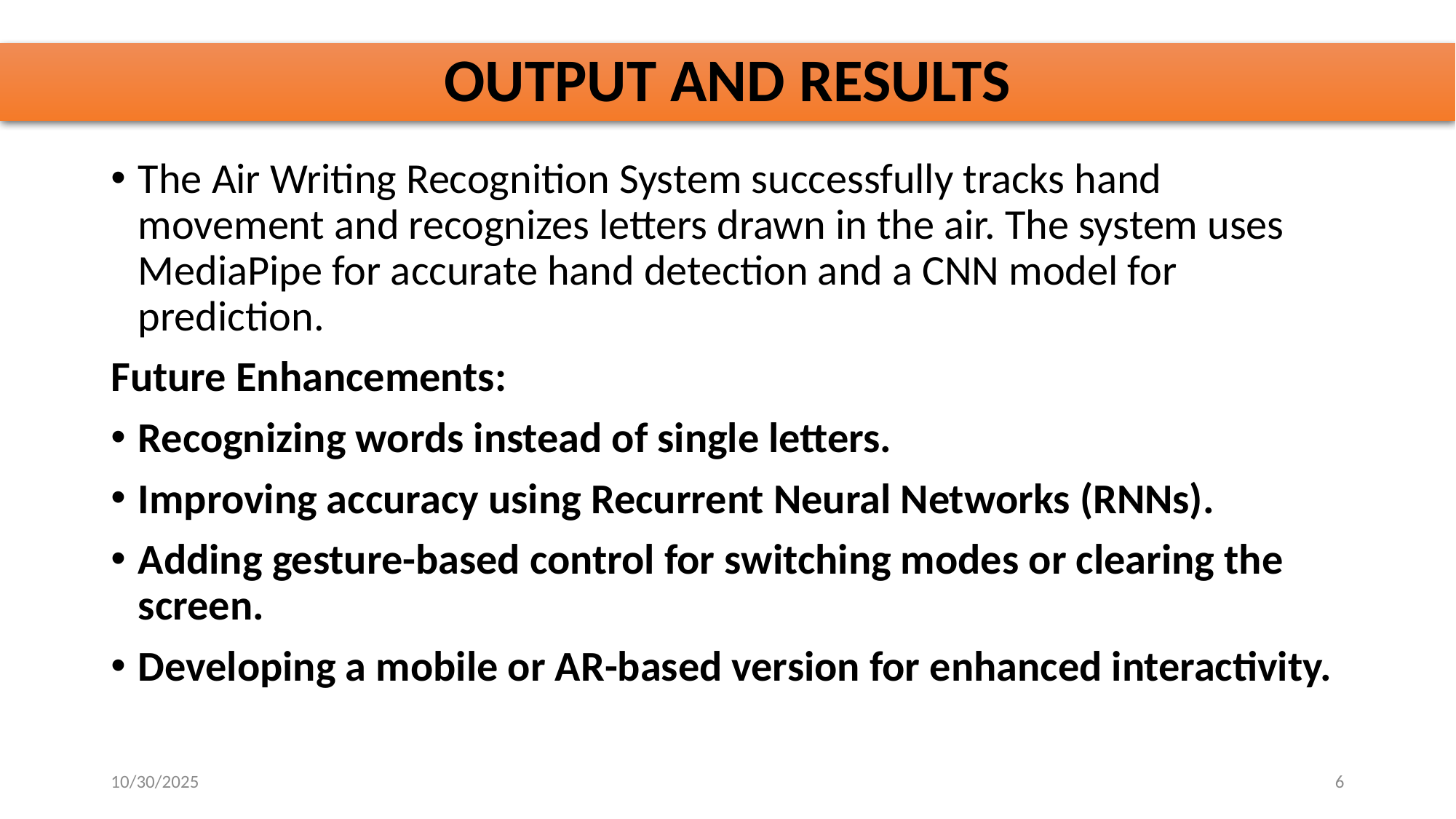

# OUTPUT AND RESULTS
The Air Writing Recognition System successfully tracks hand movement and recognizes letters drawn in the air. The system uses MediaPipe for accurate hand detection and a CNN model for prediction.
Future Enhancements:
Recognizing words instead of single letters.
Improving accuracy using Recurrent Neural Networks (RNNs).
Adding gesture-based control for switching modes or clearing the screen.
Developing a mobile or AR-based version for enhanced interactivity.
10/30/2025
6